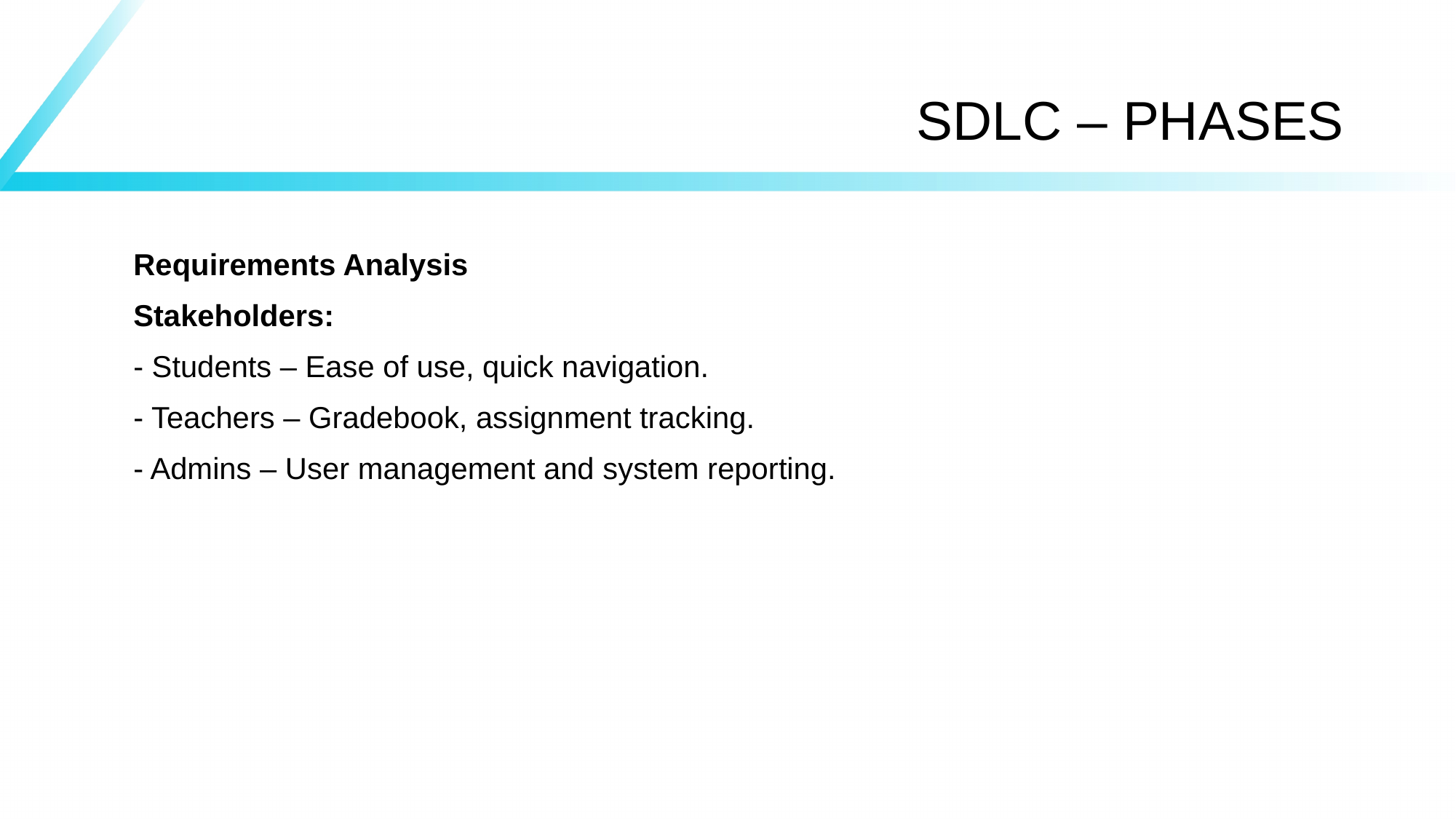

# SDLC – PHASES
Requirements Analysis
Stakeholders:
- Students – Ease of use, quick navigation.
- Teachers – Gradebook, assignment tracking.
- Admins – User management and system reporting.